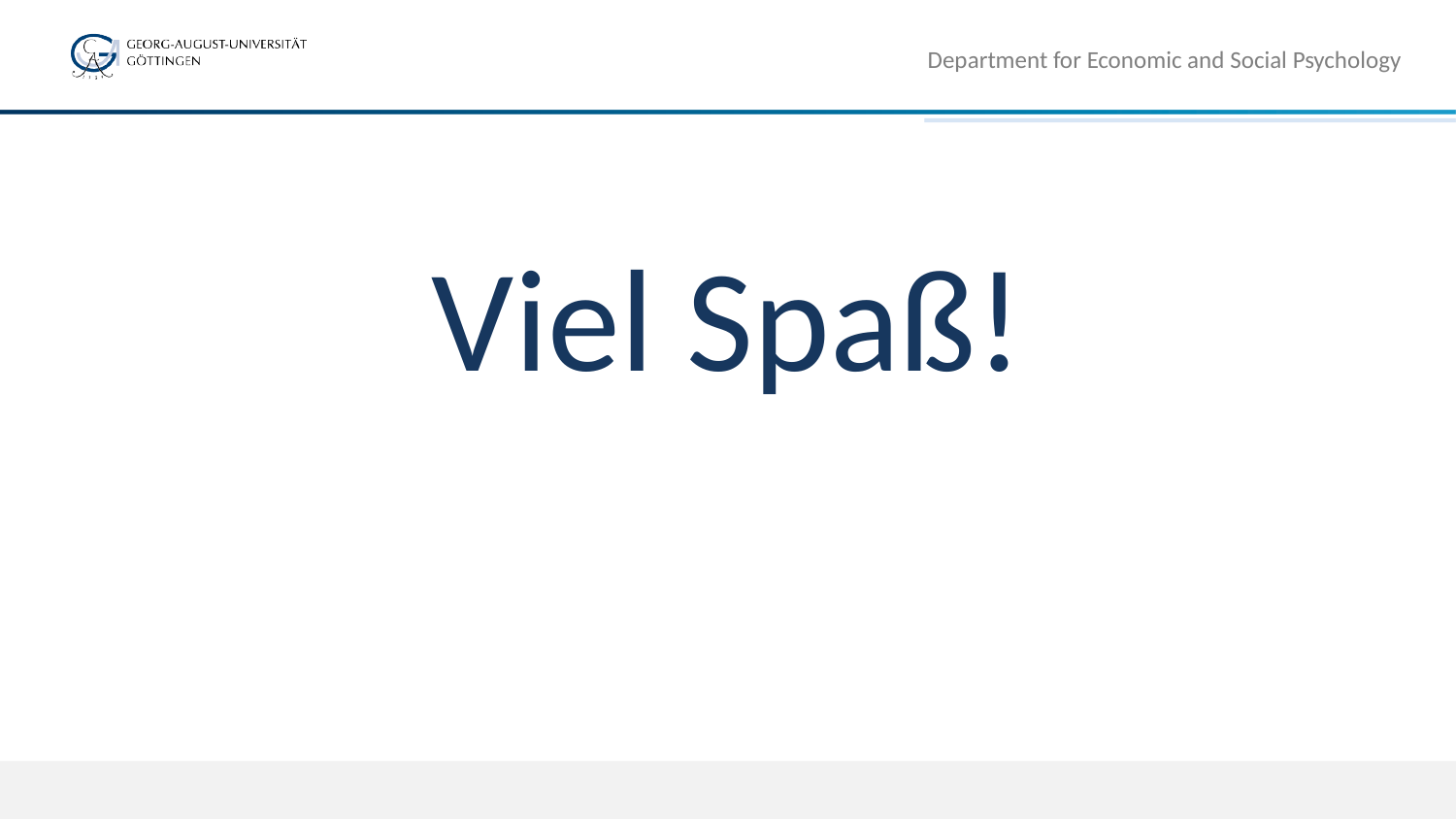

Department for Economic and Social Psychology
# Viel Spaß!